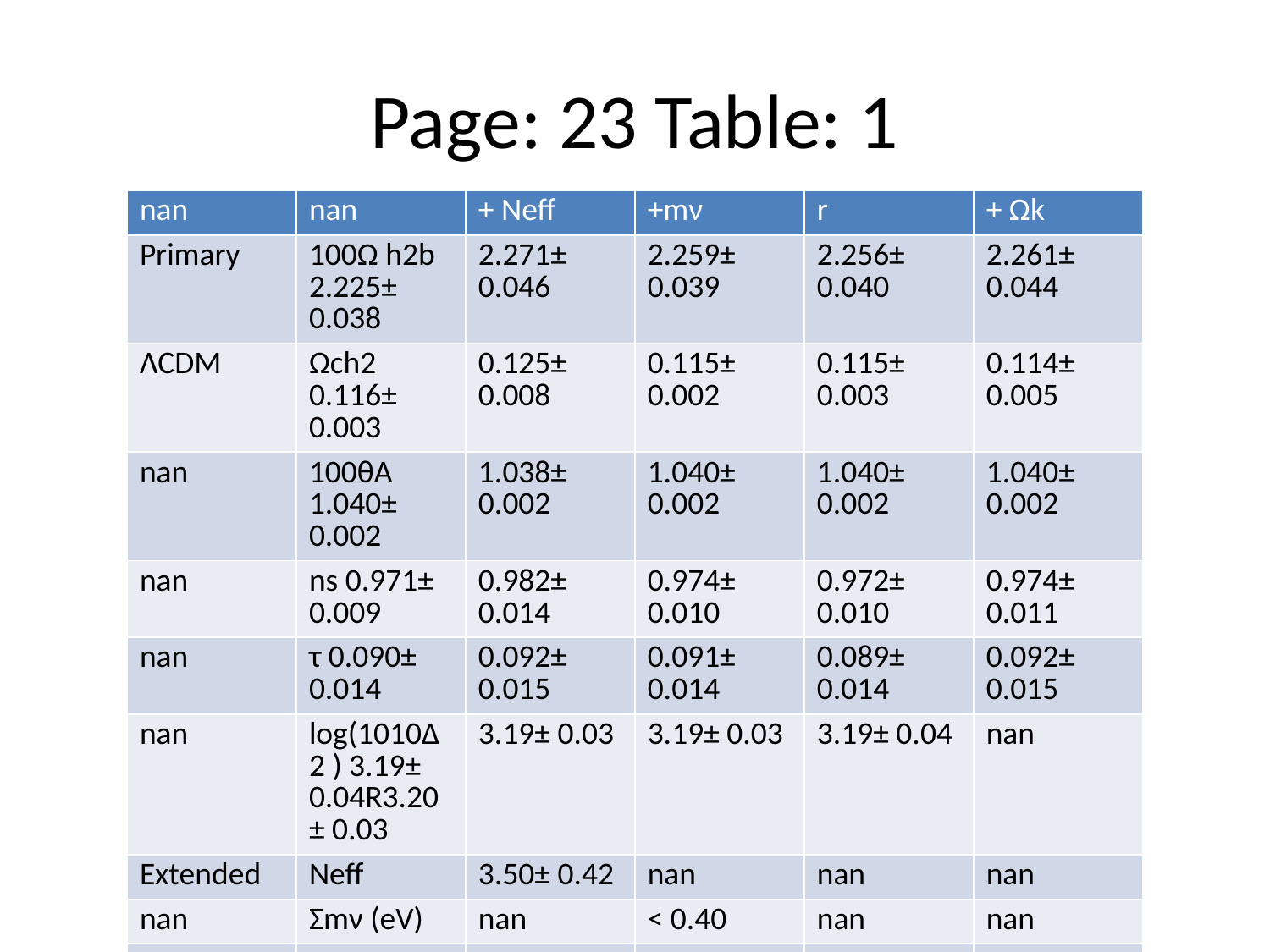

# Page: 23 Table: 1
| nan | nan | + Neff | +mν | r | + Ωk |
| --- | --- | --- | --- | --- | --- |
| Primary | 100Ω h2b 2.225± 0.038 | 2.271± 0.046 | 2.259± 0.039 | 2.256± 0.040 | 2.261± 0.044 |
| ΛCDM | Ωch2 0.116± 0.003 | 0.125± 0.008 | 0.115± 0.002 | 0.115± 0.003 | 0.114± 0.005 |
| nan | 100θA 1.040± 0.002 | 1.038± 0.002 | 1.040± 0.002 | 1.040± 0.002 | 1.040± 0.002 |
| nan | ns 0.971± 0.009 | 0.982± 0.014 | 0.974± 0.010 | 0.972± 0.010 | 0.974± 0.011 |
| nan | τ 0.090± 0.014 | 0.092± 0.015 | 0.091± 0.014 | 0.089± 0.014 | 0.092± 0.015 |
| nan | log(1010∆2 ) 3.19± 0.04R3.20± 0.03 | 3.19± 0.03 | 3.19± 0.03 | 3.19± 0.04 | nan |
| Extended | Neff | 3.50± 0.42 | nan | nan | nan |
| nan | Σmν (eV) | nan | < 0.40 | nan | nan |
| nan | r | nan | nan | < 0.16 | nan |
| nan | Ωk | nan | nan | nan | −0.0020± 0.0047 |
| Derived | σ8 0.83± 0.02 | 0.86± 0.03 | 0.79± 0.04 | 0.83± 0.02 | 0.83± 0.03 |
| nan | ΩΛ 0.71± 0.01 | 0.71± 0.01 | 0.71± 0.01 | 0.71± 0.01 | 0.72± 0.01 |
| nan | Ωm 0.29± 0.01 | 0.29± 0.01 | 0.29± 0.01 | 0.29± 0.01 | 0.29± 0.01 |
| nan | H (km s−1 Mpc−10 ) 69.3± 1.0 | 71.2± 2.0 | 68.8± 1.0 | 69.3± 1.0 | 69.0± 1.1 |
| Secondary | atSZ 3.4± 1.4 | 3.4± 1.4 | 3.4± 1.4 | 3.4± 1.4 | 3.4± 1.5 |
| nan | akSZ < 8.3 | < 8.8 | < 8.5 | < 8.2 | < 8.5 |
| nan | ap 7.0± 0.5 | 7.0± 0.5 | 7.0± 0.5 | 7.1± 0.5 | 7.0± 0.6 |
| nan | ac 5.0± 1.0 | 4.8± 1.0 | 5.0± 1.0 | 5.0± 1.0 | 5.0± 1.0 |
| nan | as 3.1± 0.4 | 3.0± 0.4 | 3.1± 0.4 | 3.1± 0.4 | 3.1± 0.4 |
| nan | βc 2.2± 0.1 | 2.2± 0.1 | 2.2± 0.1 | 2.2± 0.1 | 2.2± 0.1 |
| nan | age 0.9± 0.2 | 0.9± 0.2 | 0.9± 0.2 | 0.9± 0.2 | 0.9± 0.2 |
| nan | ags 0.4± 0.2 | 0.4± 0.2 | 0.4± 0.2 | 0.4± 0.2 | 0.4± 0.2 |
| Calibration | y1s 1.01± 0.01 | 1.01± 0.01 | 1.01± 0.01 | 1.01± 0.01 | 1.01± 0.01 |
| nan | y2s 1.03± 0.02 | 1.03± 0.02 | 1.03± 0.02 | 1.03± 0.02 | 1.03± 0.02 |
| nan | y1e 1.01± 0.01 | 1.01± 0.01 | 1.01± 0.01 | 1.01± 0.01 | 1.00± 0.01 |
| nan | y2e 1.00± 0.02 | 1.00± 0.01 | 1.00± 0.01 | 1.00± 0.01 | 1.00± 0.01 |
| nan | −2 ln L b 8153 | 8152 | 8153 | 8153 | 8152 |